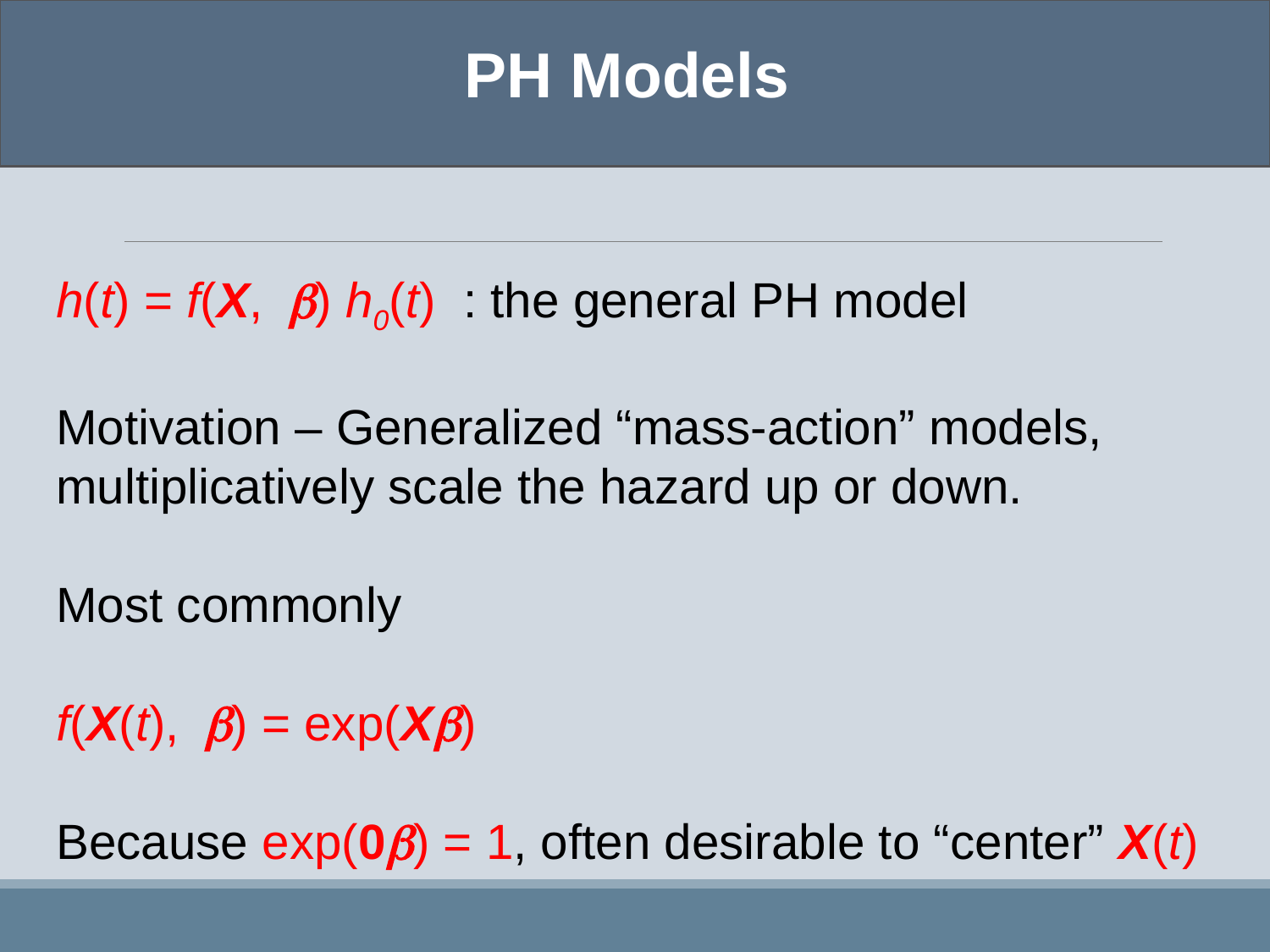

PH Models
h(t) = f(X, β) h0(t)  : the general PH model

Motivation – Generalized “mass-action” models, multiplicatively scale the hazard up or down.

Most commonly

f(X(t), β) = exp(Xβ)

Because exp(0β) = 1, often desirable to “center” X(t)